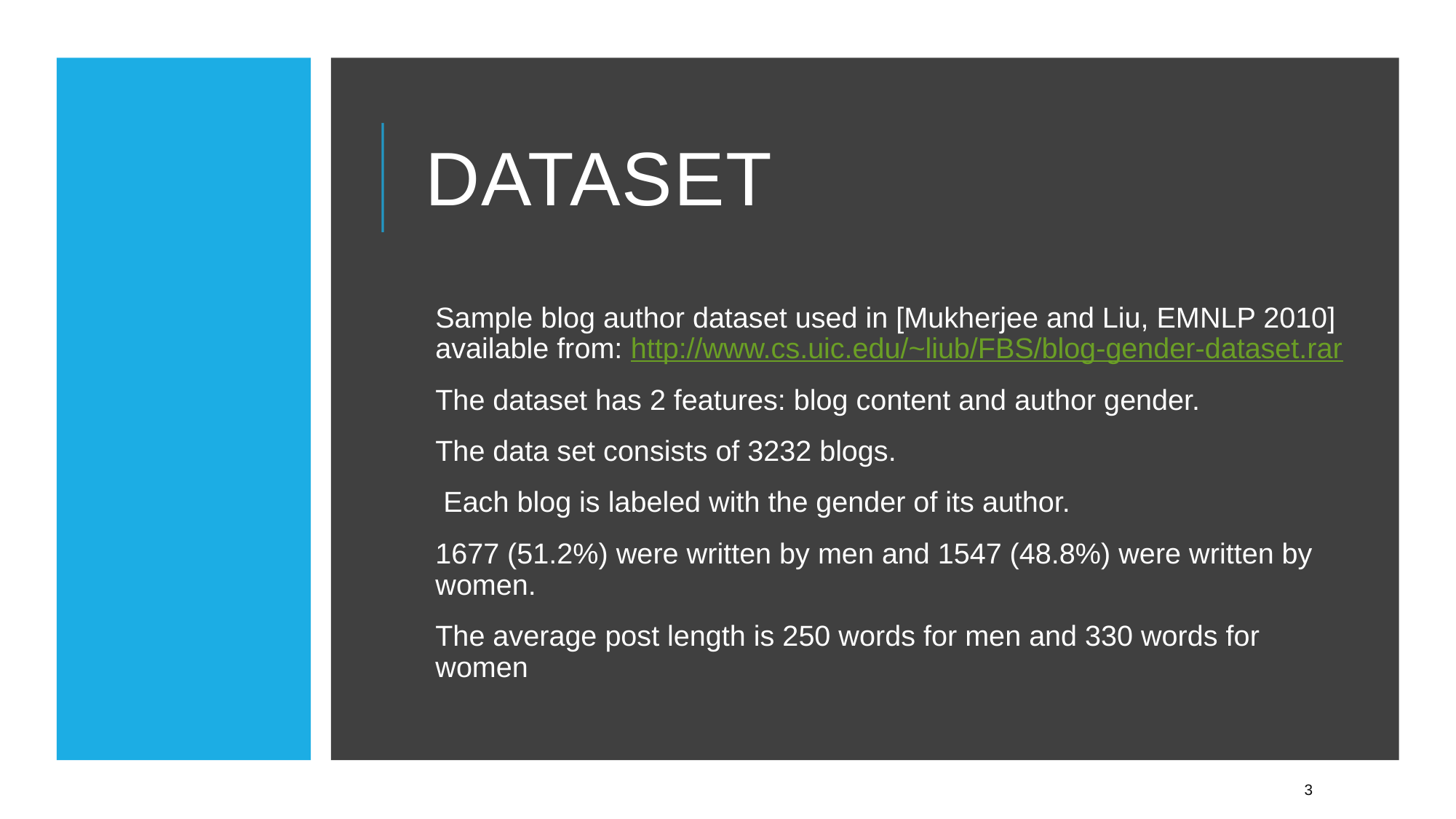

# Dataset
Sample blog author dataset used in [Mukherjee and Liu, EMNLP 2010] available from: http://www.cs.uic.edu/~liub/FBS/blog-gender-dataset.rar
The dataset has 2 features: blog content and author gender.
The data set consists of 3232 blogs.
 Each blog is labeled with the gender of its author.
1677 (51.2%) were written by men and 1547 (48.8%) were written by women.
The average post length is 250 words for men and 330 words for women
3